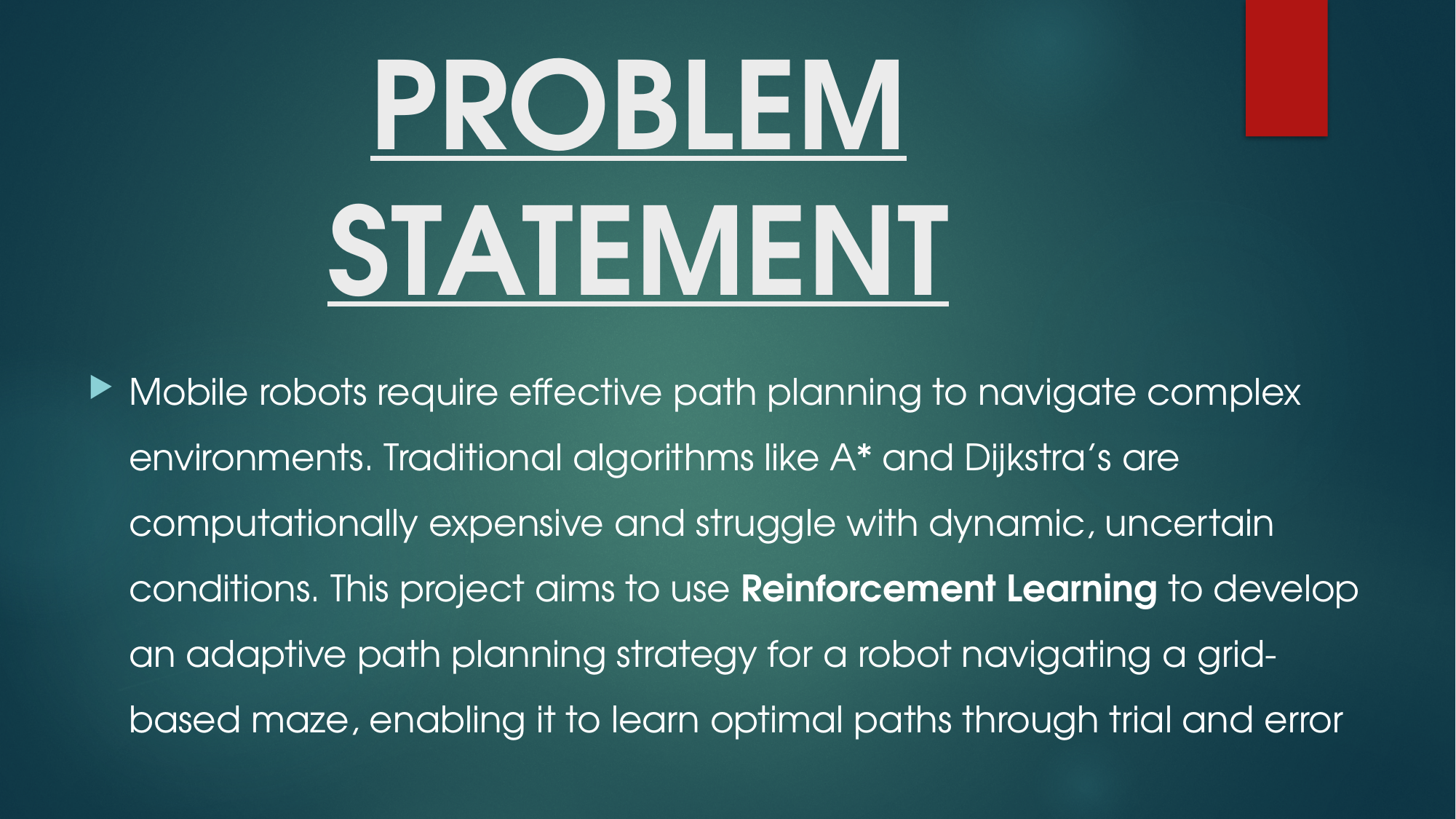

# PROBLEM STATEMENT
Mobile robots require effective path planning to navigate complex environments. Traditional algorithms like A* and Dijkstra’s are computationally expensive and struggle with dynamic, uncertain conditions. This project aims to use Reinforcement Learning to develop an adaptive path planning strategy for a robot navigating a grid-based maze, enabling it to learn optimal paths through trial and error